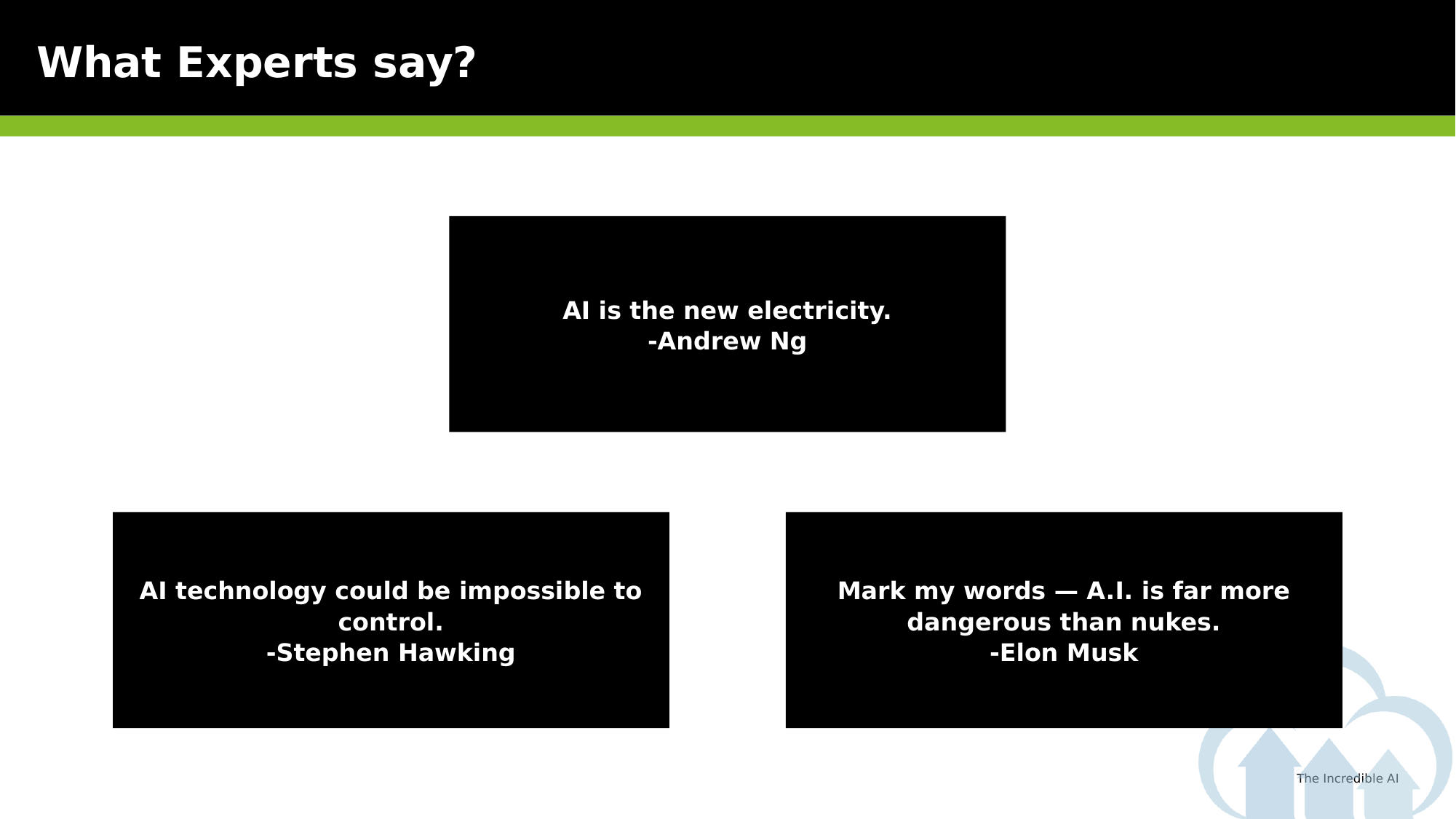

# How do REST APIs work with IDCS?
What Experts say?

AI is the new electricity.
-Andrew Ng
AI technology could be impossible to control.
-Stephen Hawking
Mark my words — A.I. is far more dangerous than nukes.
-Elon Musk